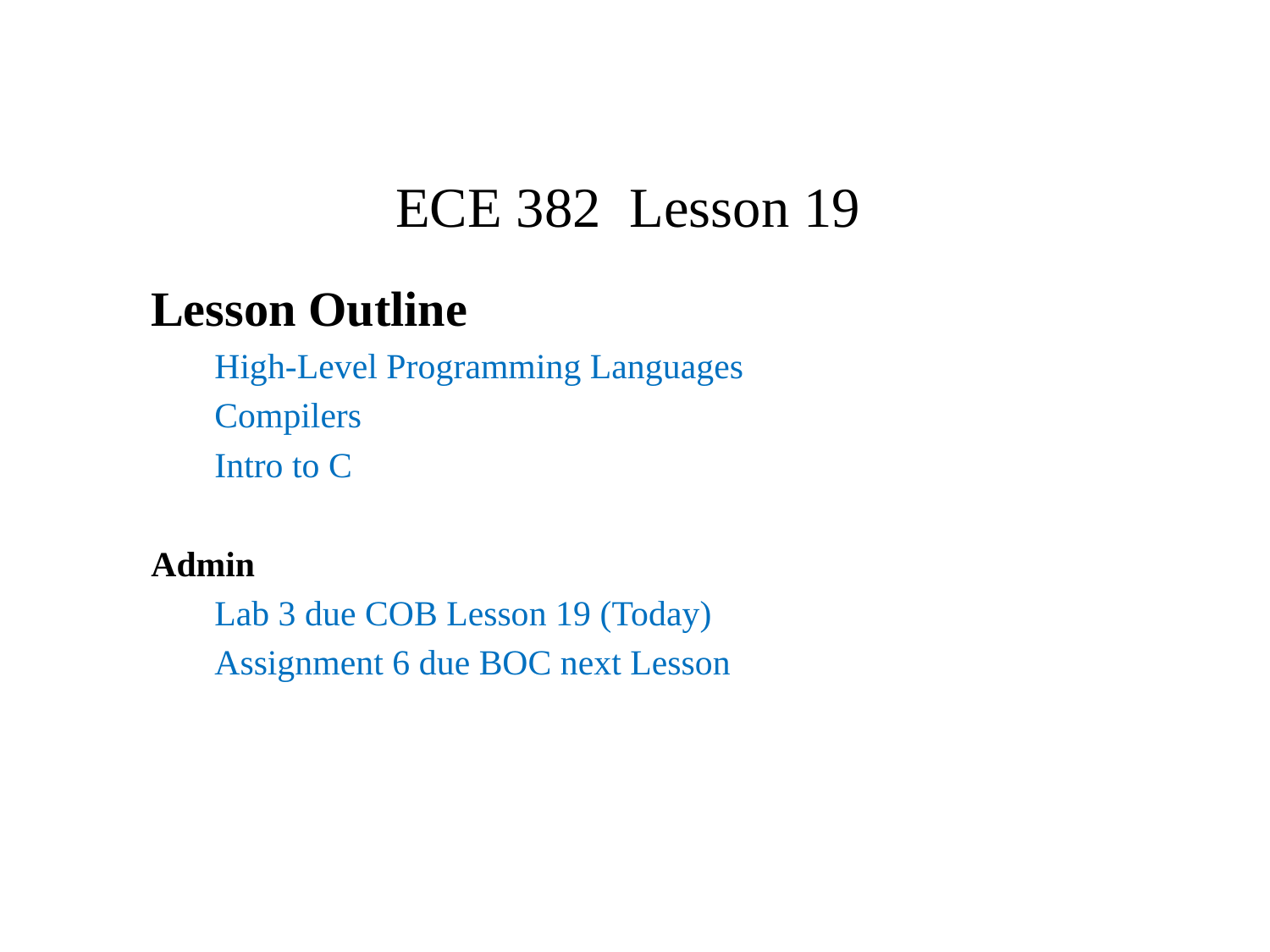

# ECE 382  Lesson 19
Lesson Outline
High-Level Programming Languages
Compilers
Intro to C

Admin
Lab 3 due COB Lesson 19 (Today)
Assignment 6 due BOC next Lesson